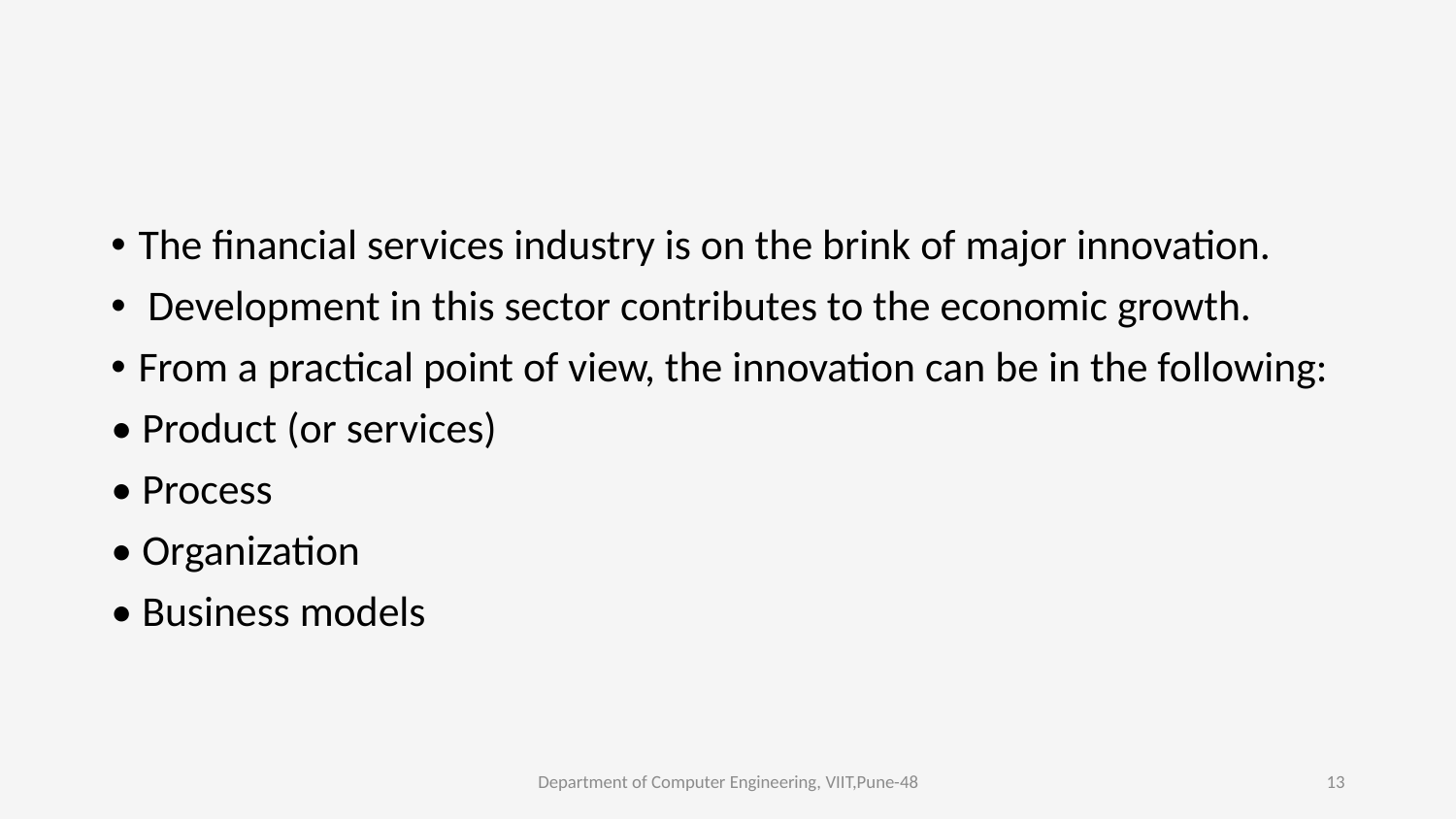

#
The financial services industry is on the brink of major innovation.
 Development in this sector contributes to the economic growth.
From a practical point of view, the innovation can be in the following:
• Product (or services)
• Process
• Organization
• Business models

Department of Computer Engineering, VIIT,Pune-48
13